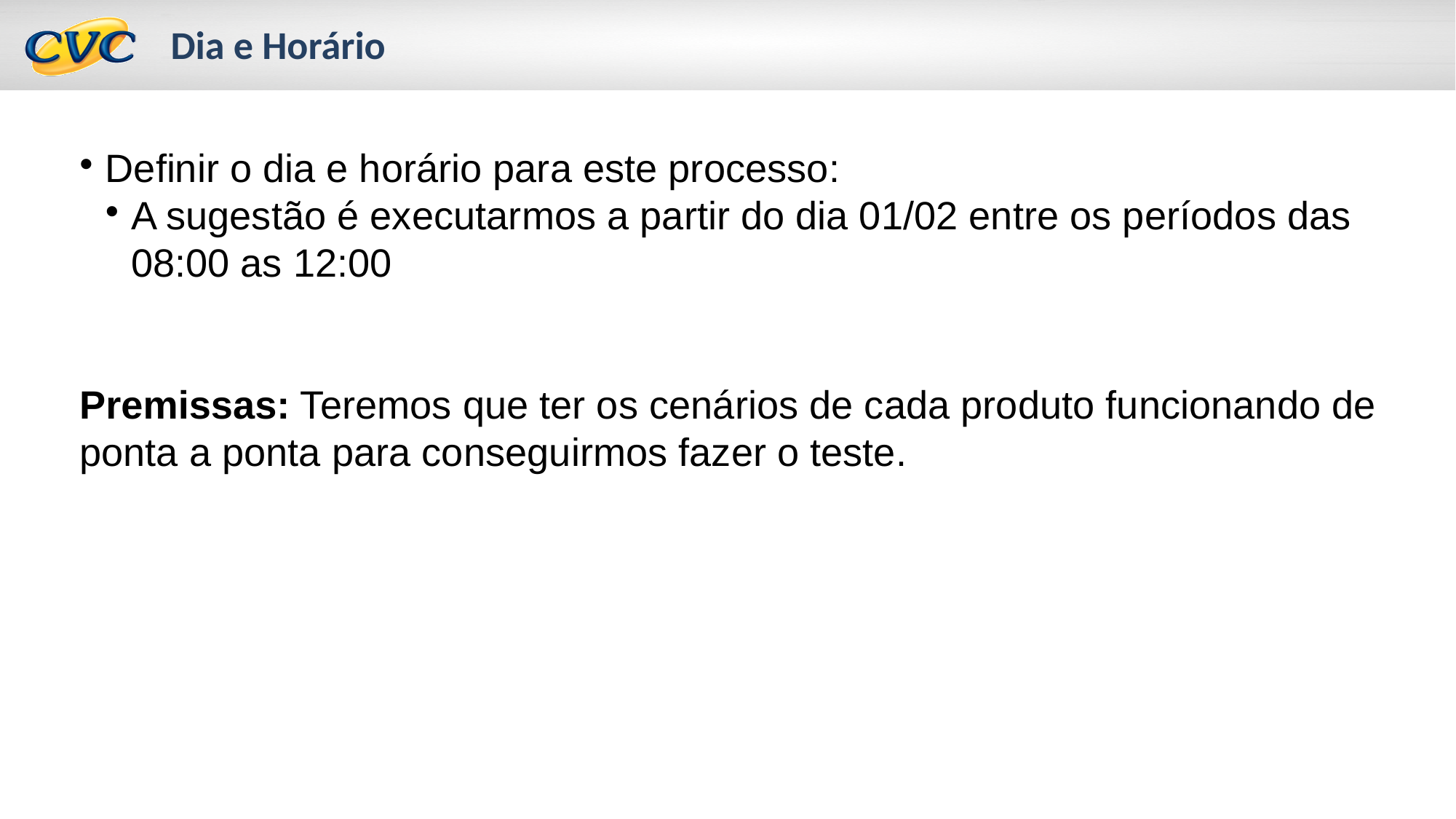

Dia e Horário
Definir o dia e horário para este processo:
A sugestão é executarmos a partir do dia 01/02 entre os períodos das 08:00 as 12:00

Premissas: Teremos que ter os cenários de cada produto funcionando de ponta a ponta para conseguirmos fazer o teste.